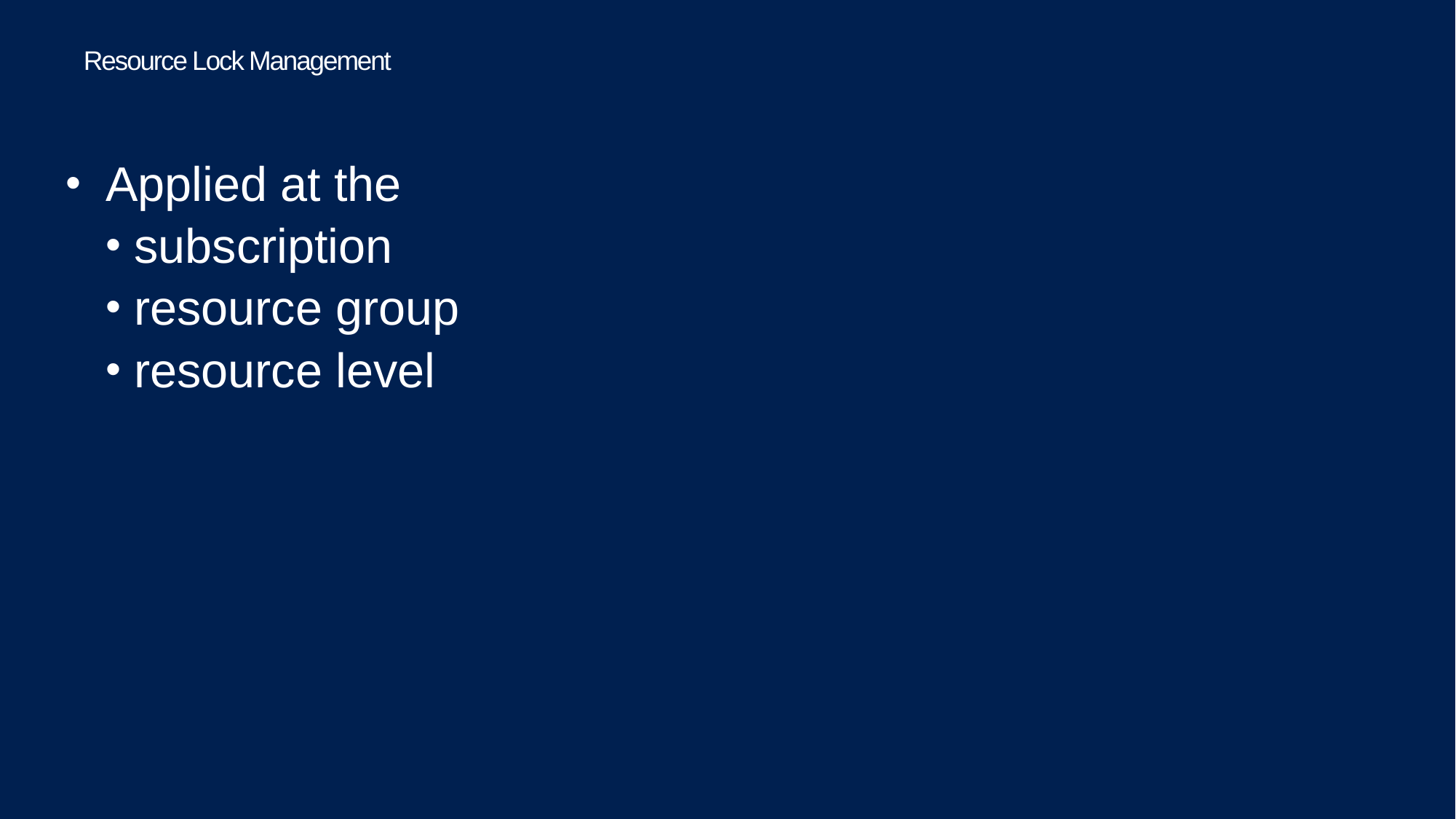

# Resource Lock Management
Applied at the
subscription
resource group
resource level